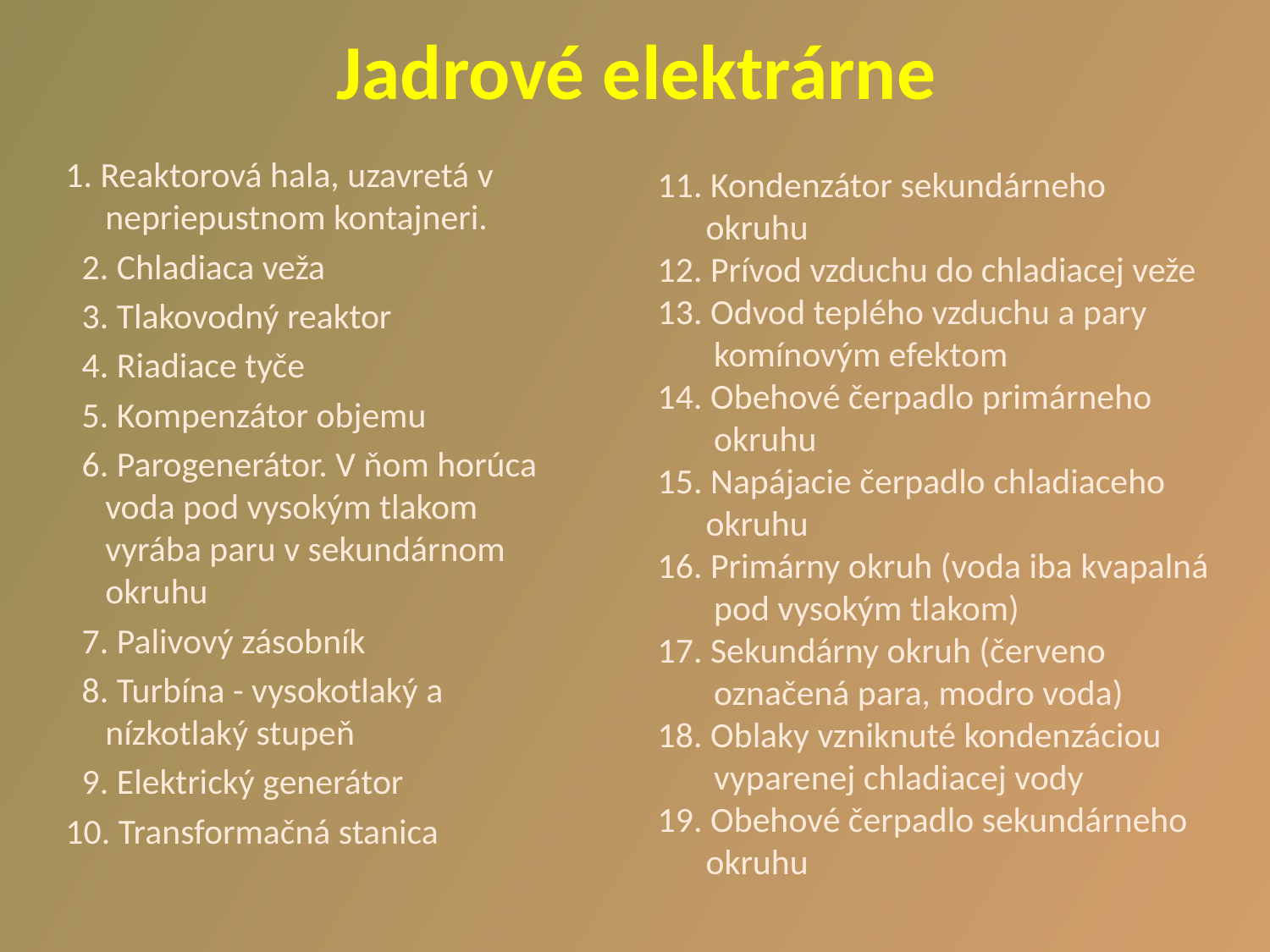

# Jadrové elektrárne
 1. Reaktorová hala, uzavretá v nepriepustnom kontajneri.
   2. Chladiaca veža
   3. Tlakovodný reaktor
   4. Riadiace tyče
   5. Kompenzátor objemu
   6. Parogenerátor. V ňom horúca voda pod vysokým tlakom vyrába paru v sekundárnom okruhu
   7. Palivový zásobník
   8. Turbína - vysokotlaký a nízkotlaký stupeň
   9. Elektrický generátor
 10. Transformačná stanica

11. Kondenzátor sekundárneho
      okruhu
12. Prívod vzduchu do chladiacej veže
13. Odvod teplého vzduchu a pary
       komínovým efektom
14. Obehové čerpadlo primárneho
       okruhu
15. Napájacie čerpadlo chladiaceho
      okruhu
16. Primárny okruh (voda iba kvapalná
       pod vysokým tlakom)
17. Sekundárny okruh (červeno
       označená para, modro voda)
18. Oblaky vzniknuté kondenzáciou
       vyparenej chladiacej vody
19. Obehové čerpadlo sekundárneho
      okruhu